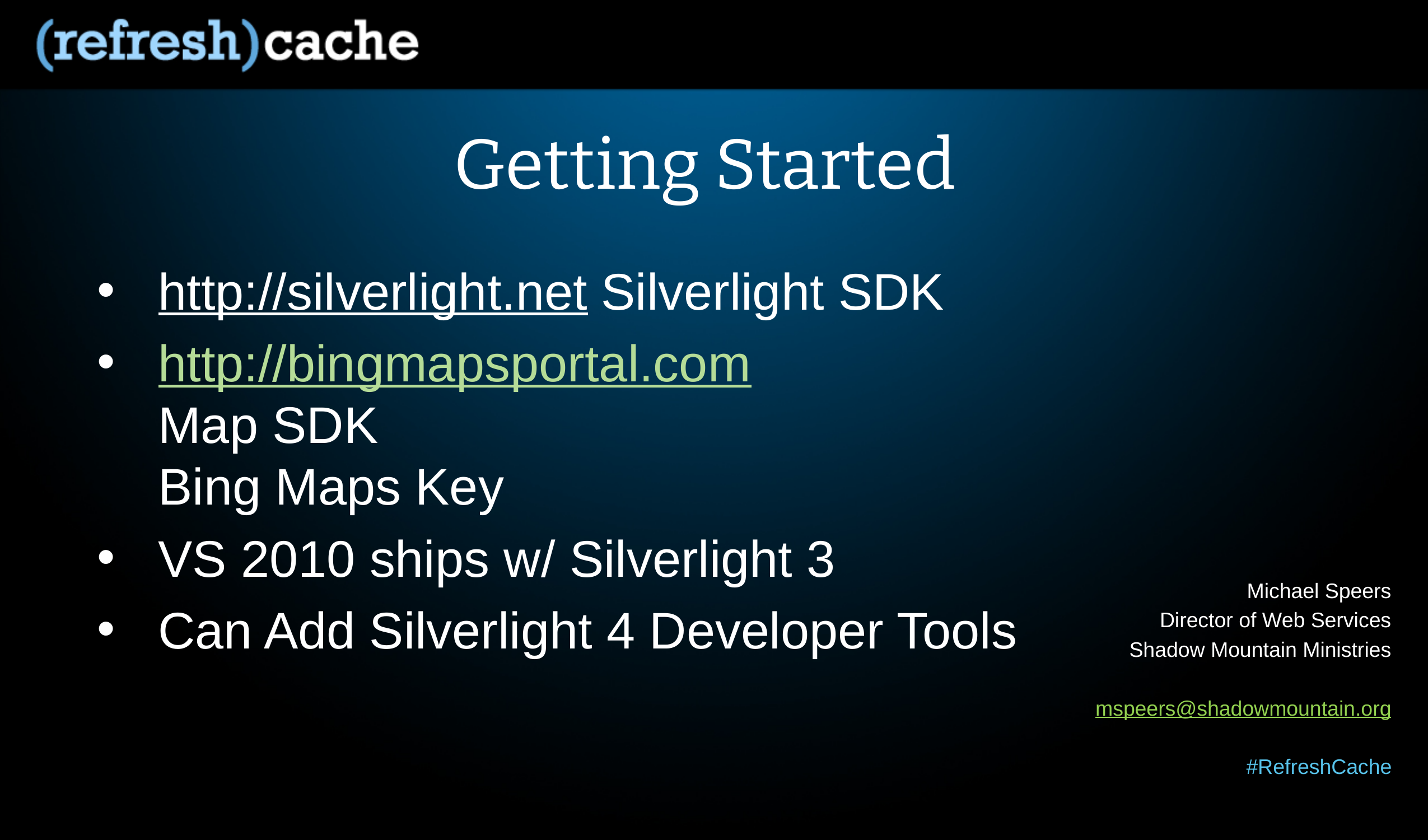

# Getting Started
http://silverlight.net Silverlight SDK
http://bingmapsportal.com
Map SDK
Bing Maps Key
VS 2010 ships w/ Silverlight 3
Can Add Silverlight 4 Developer Tools

Michael Speers
Director of Web Services
Shadow Mountain Ministries

mspeers@shadowmountain.org